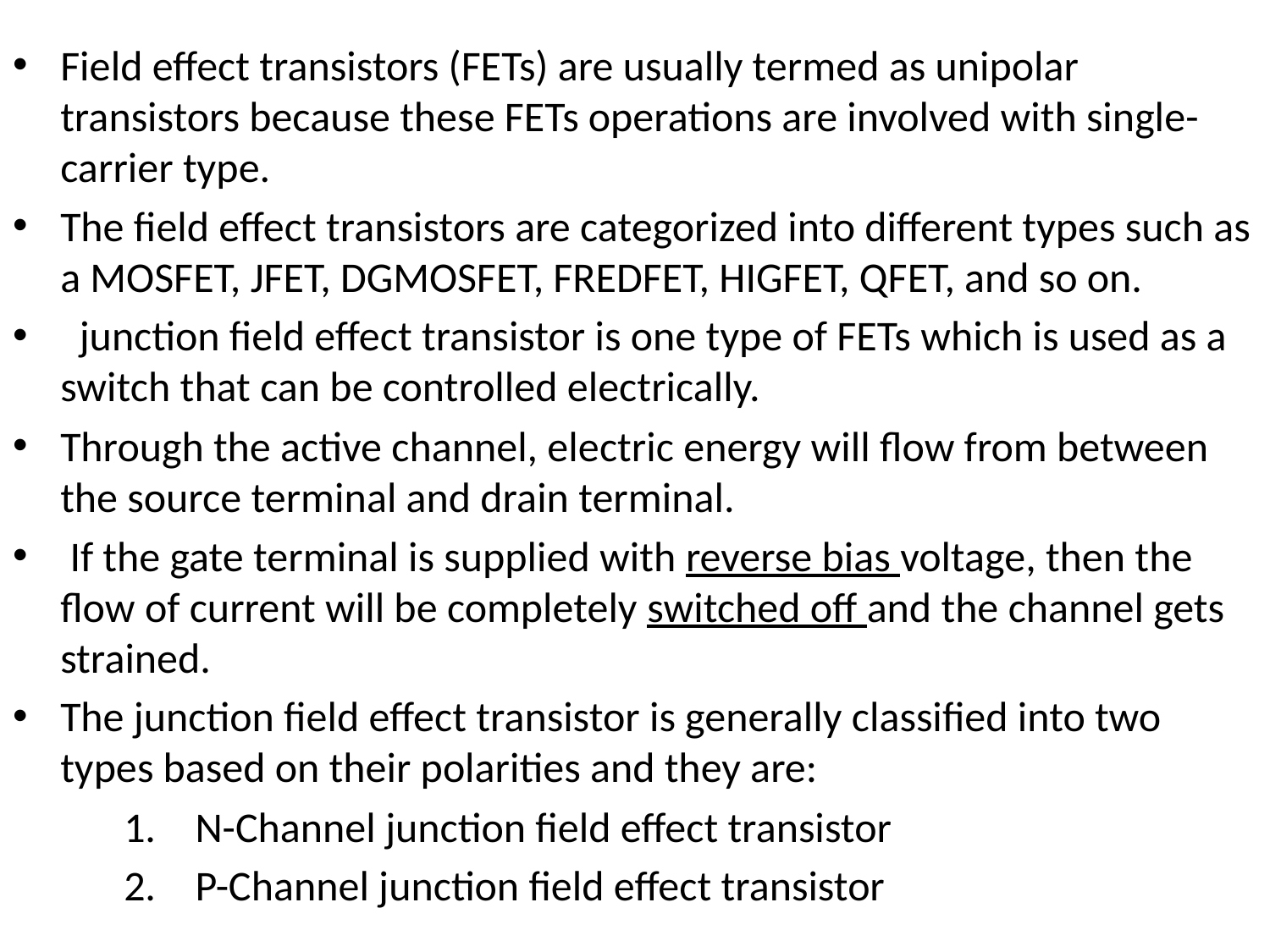

Field effect transistors (FETs) are usually termed as unipolar transistors because these FETs operations are involved with single-carrier type.
The field effect transistors are categorized into different types such as a MOSFET, JFET, DGMOSFET, FREDFET, HIGFET, QFET, and so on.
  junction field effect transistor is one type of FETs which is used as a switch that can be controlled electrically.
Through the active channel, electric energy will flow from between the source terminal and drain terminal.
 If the gate terminal is supplied with reverse bias voltage, then the flow of current will be completely switched off and the channel gets strained.
The junction field effect transistor is generally classified into two types based on their polarities and they are:
N-Channel junction field effect transistor
P-Channel junction field effect transistor